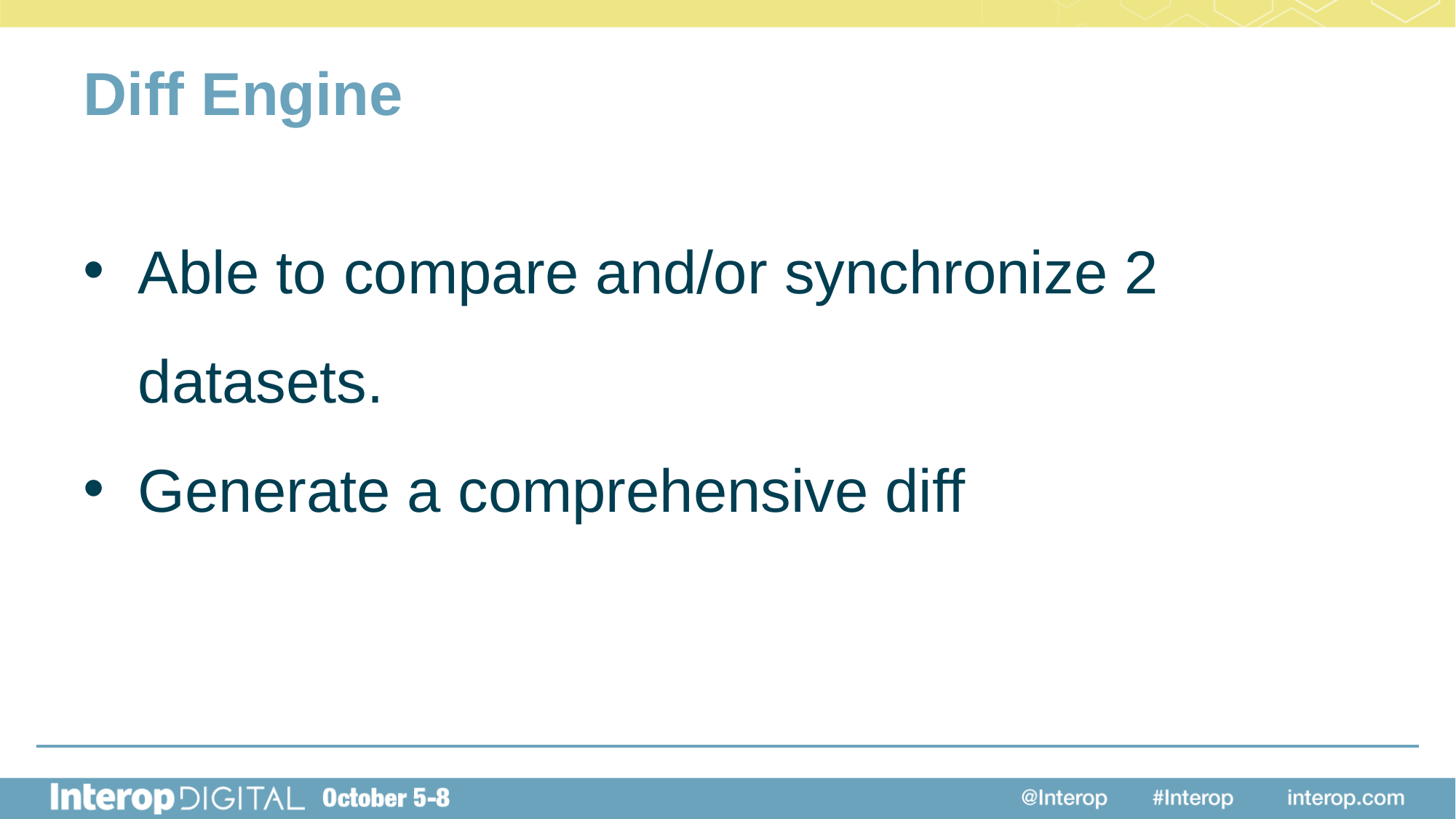

# Diff Engine
Able to compare and/or synchronize 2 datasets.
Generate a comprehensive diff